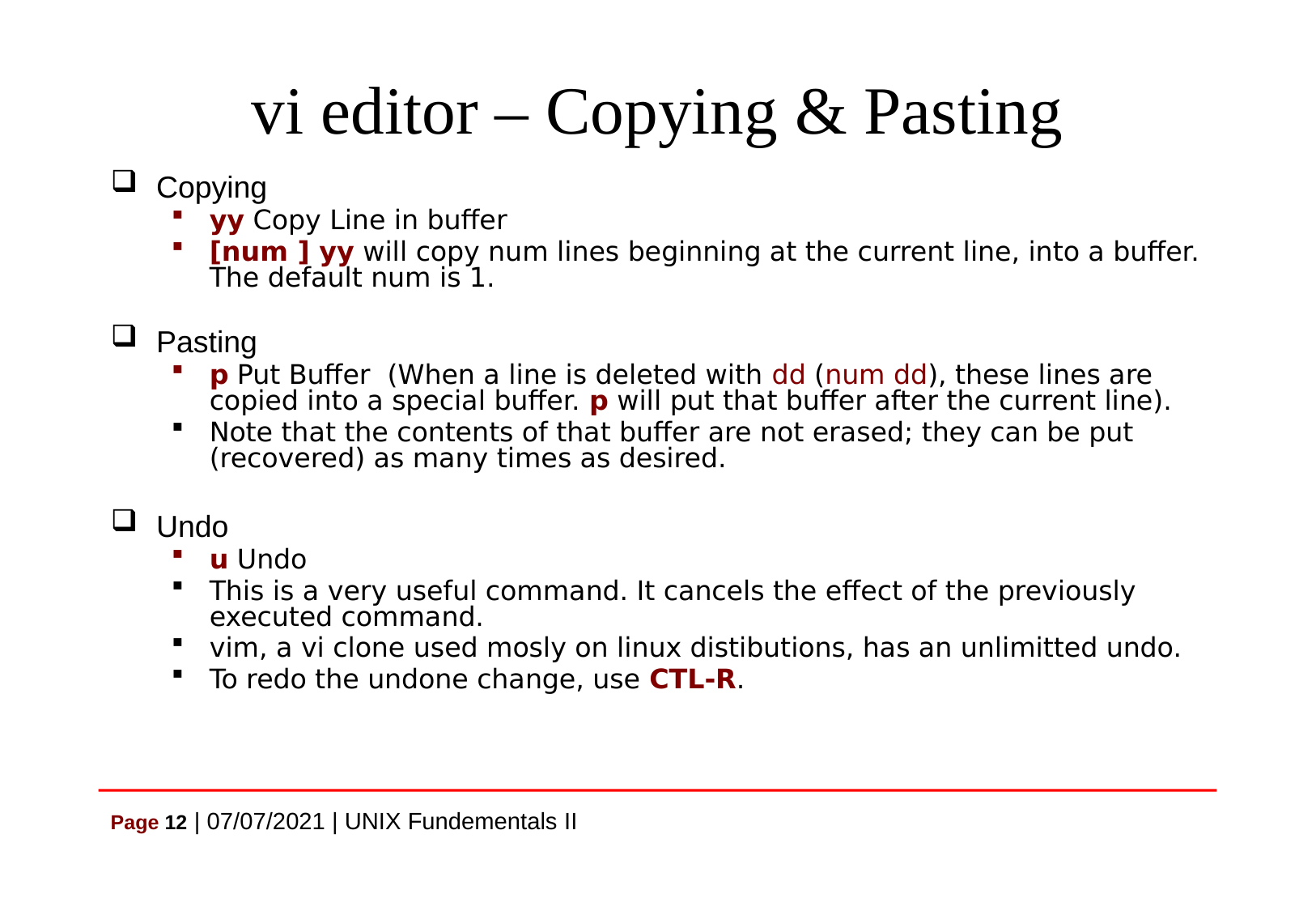

# vi editor – Copying & Pasting
Copying
yy Copy Line in buffer
[num ] yy will copy num lines beginning at the current line, into a buffer. The default num is 1.

Pasting
p Put Buffer  (When a line is deleted with dd (num dd), these lines are copied into a special buffer. p will put that buffer after the current line).
Note that the contents of that buffer are not erased; they can be put (recovered) as many times as desired.

Undo
u Undo
This is a very useful command. It cancels the effect of the previously executed command.
vim, a vi clone used mosly on linux distibutions, has an unlimitted undo.
To redo the undone change, use CTL-R.
Page 12 | 07/07/2021 | UNIX Fundementals II